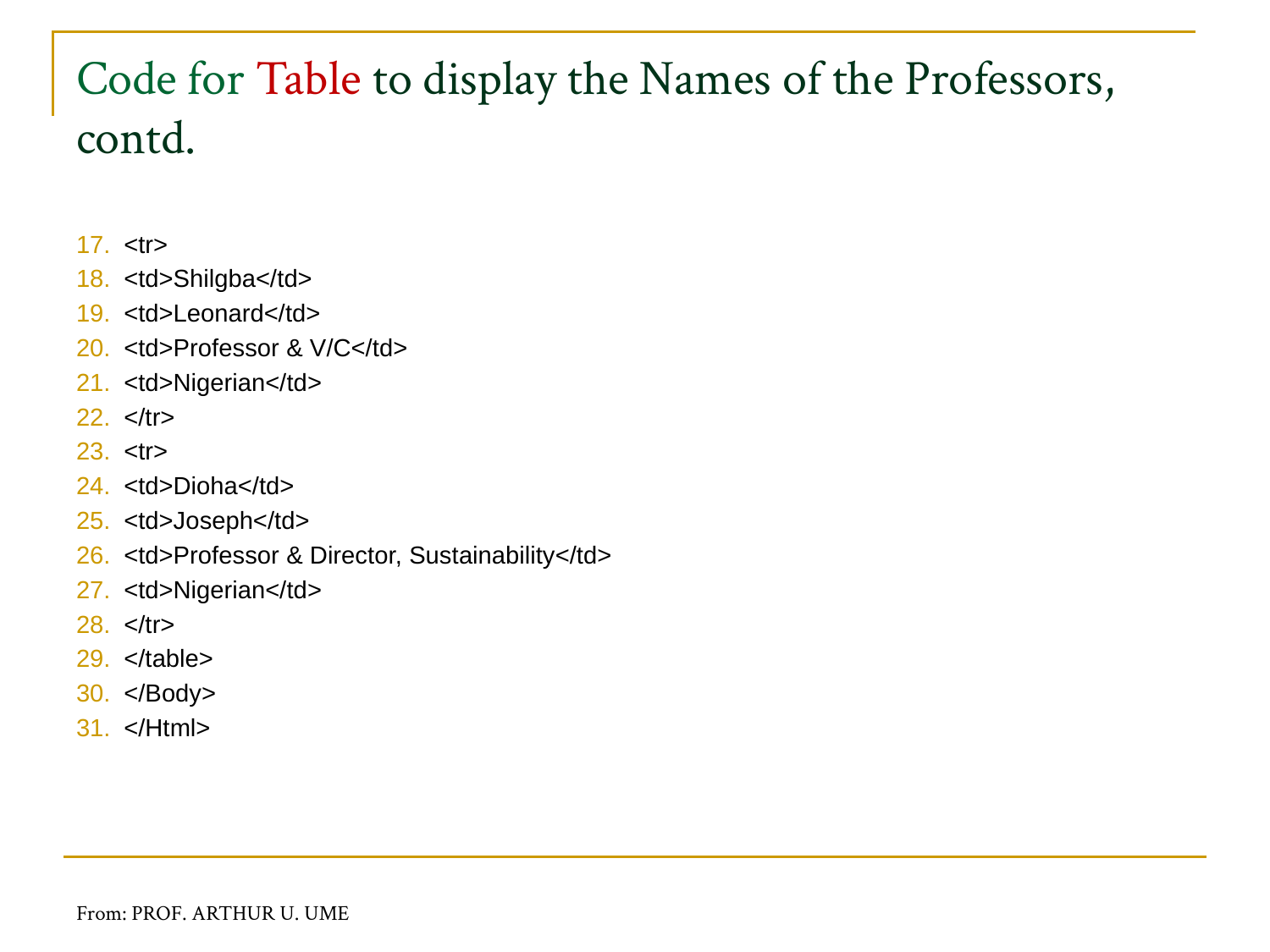

# Code for Table to display the Names of the Professors, contd.
<tr>
<td>Shilgba</td>
<td>Leonard</td>
<td>Professor & V/C</td>
<td>Nigerian</td>
</tr>
<tr>
<td>Dioha</td>
<td>Joseph</td>
<td>Professor & Director, Sustainability</td>
<td>Nigerian</td>
</tr>
</table>
</Body>
</Html>
From: PROF. ARTHUR U. UME